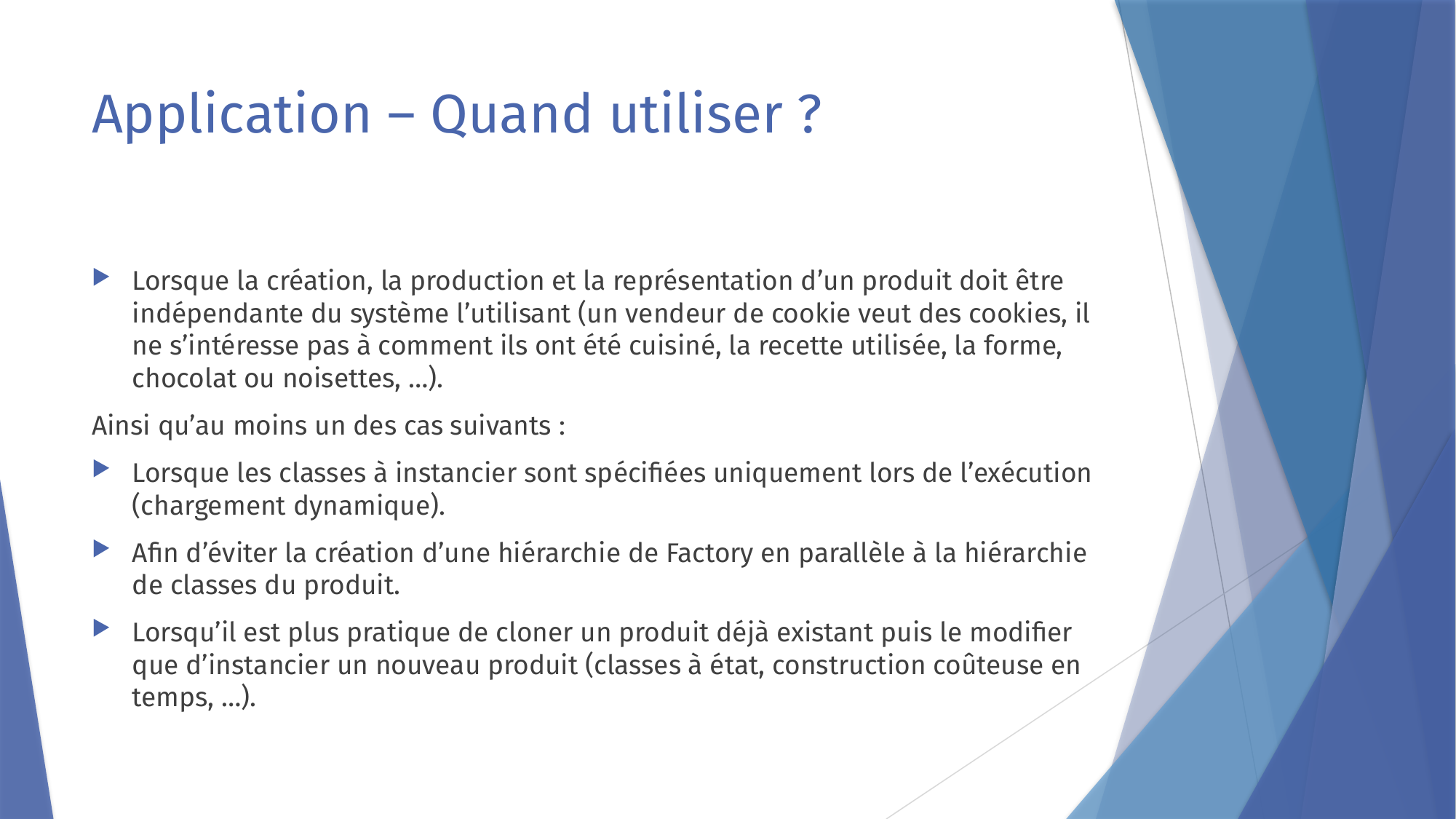

# Application – Quand utiliser ?
Lorsque la création, la production et la représentation d’un produit doit être indépendante du système l’utilisant (un vendeur de cookie veut des cookies, il ne s’intéresse pas à comment ils ont été cuisiné, la recette utilisée, la forme, chocolat ou noisettes, …).
Ainsi qu’au moins un des cas suivants :
Lorsque les classes à instancier sont spécifiées uniquement lors de l’exécution (chargement dynamique).
Afin d’éviter la création d’une hiérarchie de Factory en parallèle à la hiérarchie de classes du produit.
Lorsqu’il est plus pratique de cloner un produit déjà existant puis le modifier que d’instancier un nouveau produit (classes à état, construction coûteuse en temps, …).